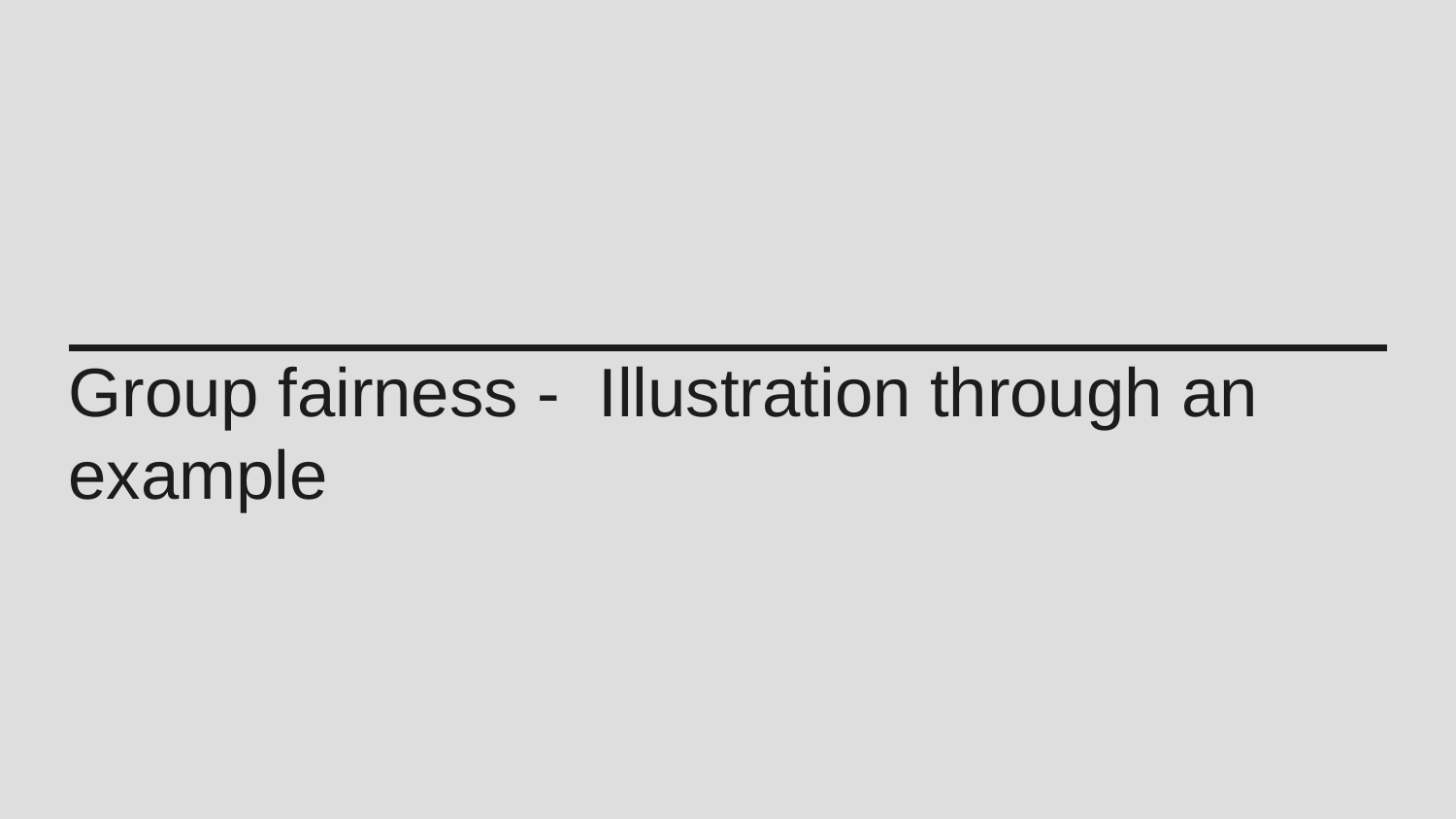

# Group fairness -  Illustration through an example